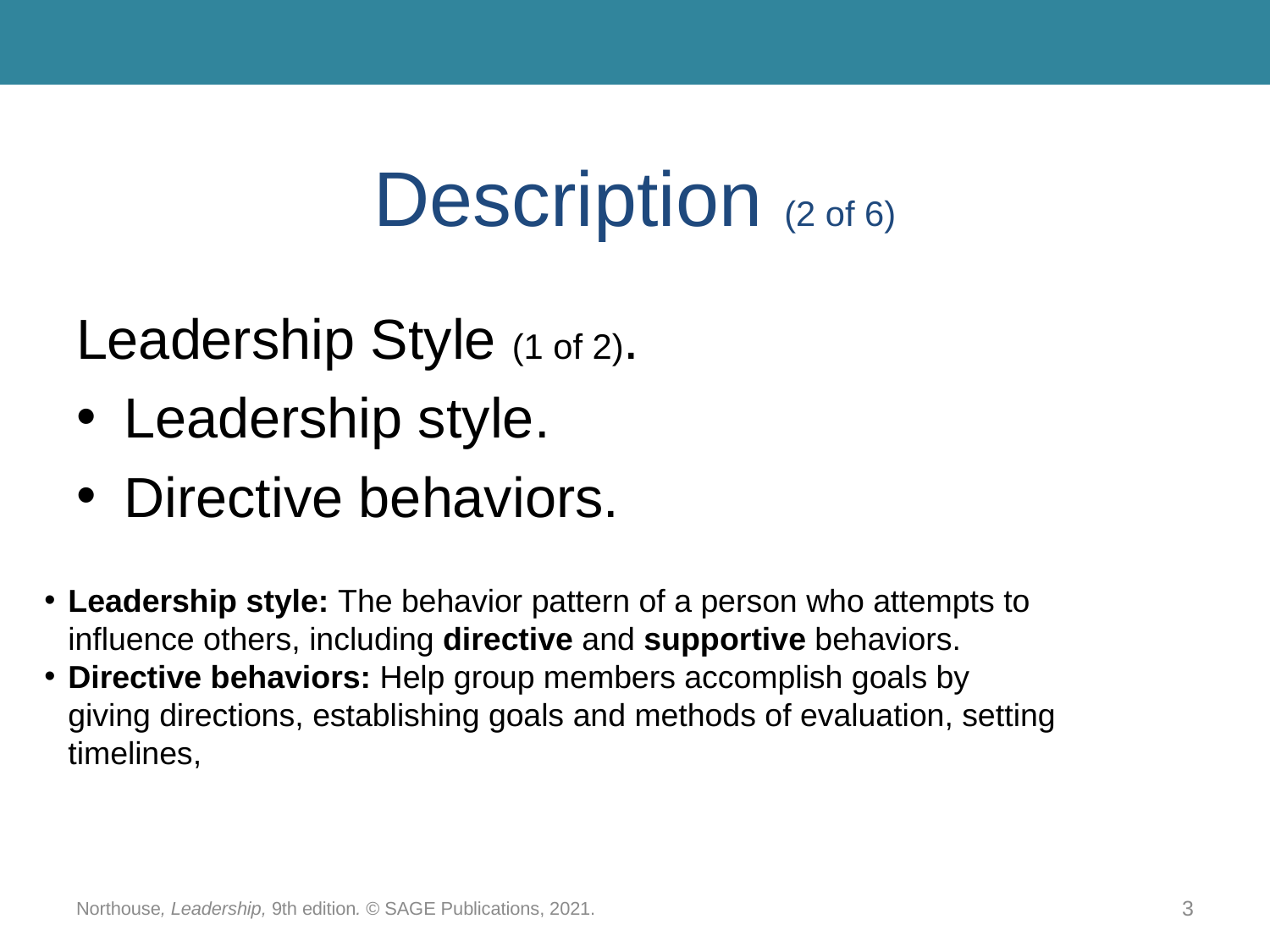

# Description (2 of 6)
Leadership Style (1 of 2).
Leadership style.
Directive behaviors.
Leadership style: The behavior pattern of a person who attempts to influence others, including directive and supportive behaviors.
Directive behaviors: Help group members accomplish goals by giving directions, establishing goals and methods of evaluation, setting timelines,
Northouse, Leadership, 9th edition. © SAGE Publications, 2021.
3